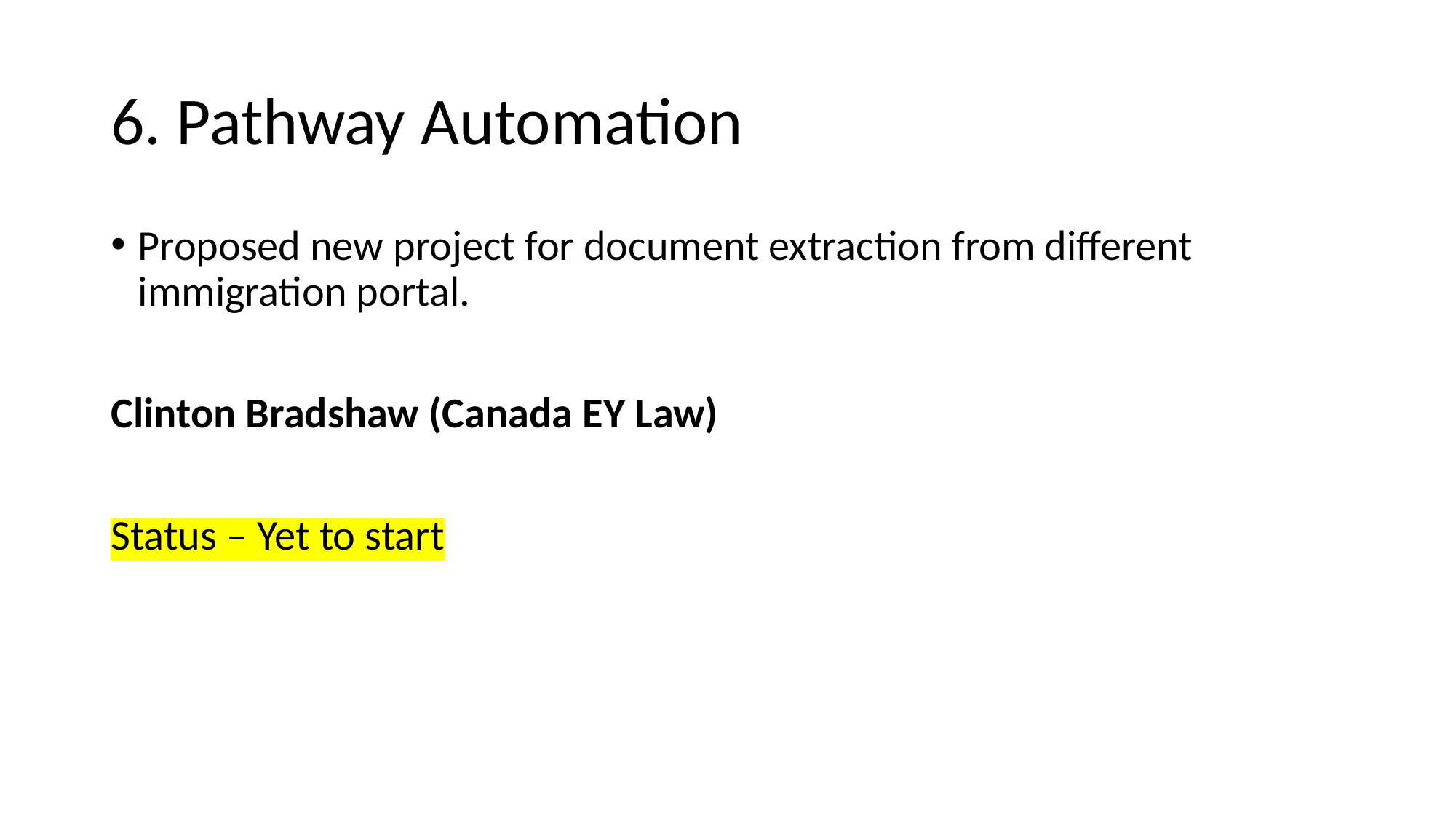

# 6. Pathway Automation
Proposed new project for document extraction from different immigration portal.

Clinton Bradshaw (Canada EY Law)

Status – Yet to start